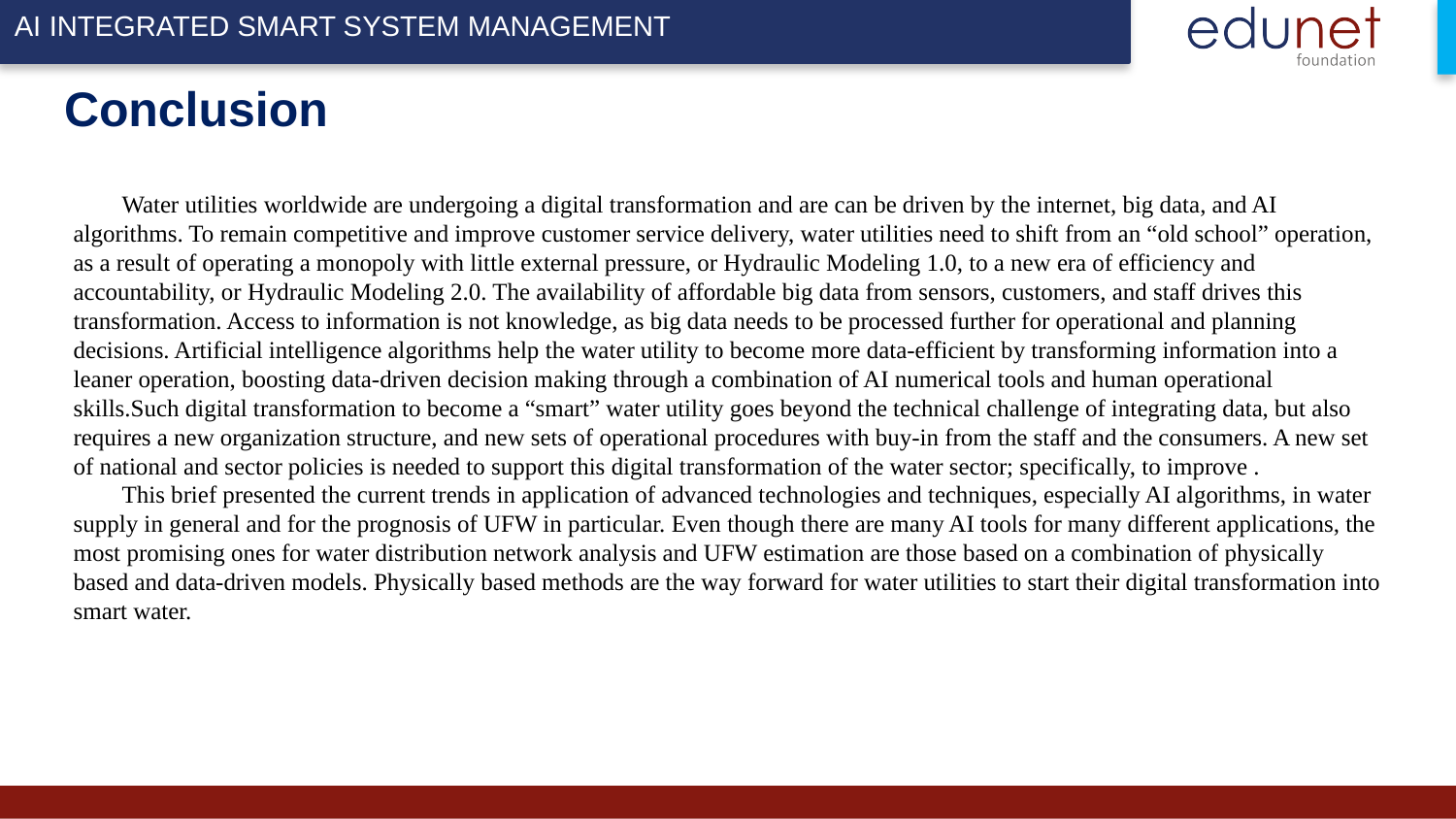

# Conclusion
        Water utilities worldwide are undergoing a digital transformation and are can be driven by the internet, big data, and AI algorithms. To remain competitive and improve customer service delivery, water utilities need to shift from an “old school” operation, as a result of operating a monopoly with little external pressure, or Hydraulic Modeling 1.0, to a new era of efficiency and accountability, or Hydraulic Modeling 2.0. The availability of affordable big data from sensors, customers, and staff drives this transformation. Access to information is not knowledge, as big data needs to be processed further for operational and planning decisions. Artificial intelligence algorithms help the water utility to become more data-efficient by transforming information into a leaner operation, boosting data-driven decision making through a combination of AI numerical tools and human operational skills.Such digital transformation to become a “smart” water utility goes beyond the technical challenge of integrating data, but also requires a new organization structure, and new sets of operational procedures with buy-in from the staff and the consumers. A new set of national and sector policies is needed to support this digital transformation of the water sector; specifically, to improve .
        This brief presented the current trends in application of advanced technologies and techniques, especially AI algorithms, in water supply in general and for the prognosis of UFW in particular. Even though there are many AI tools for many different applications, the most promising ones for water distribution network analysis and UFW estimation are those based on a combination of physically based and data-driven models. Physically based methods are the way forward for water utilities to start their digital transformation into smart water.